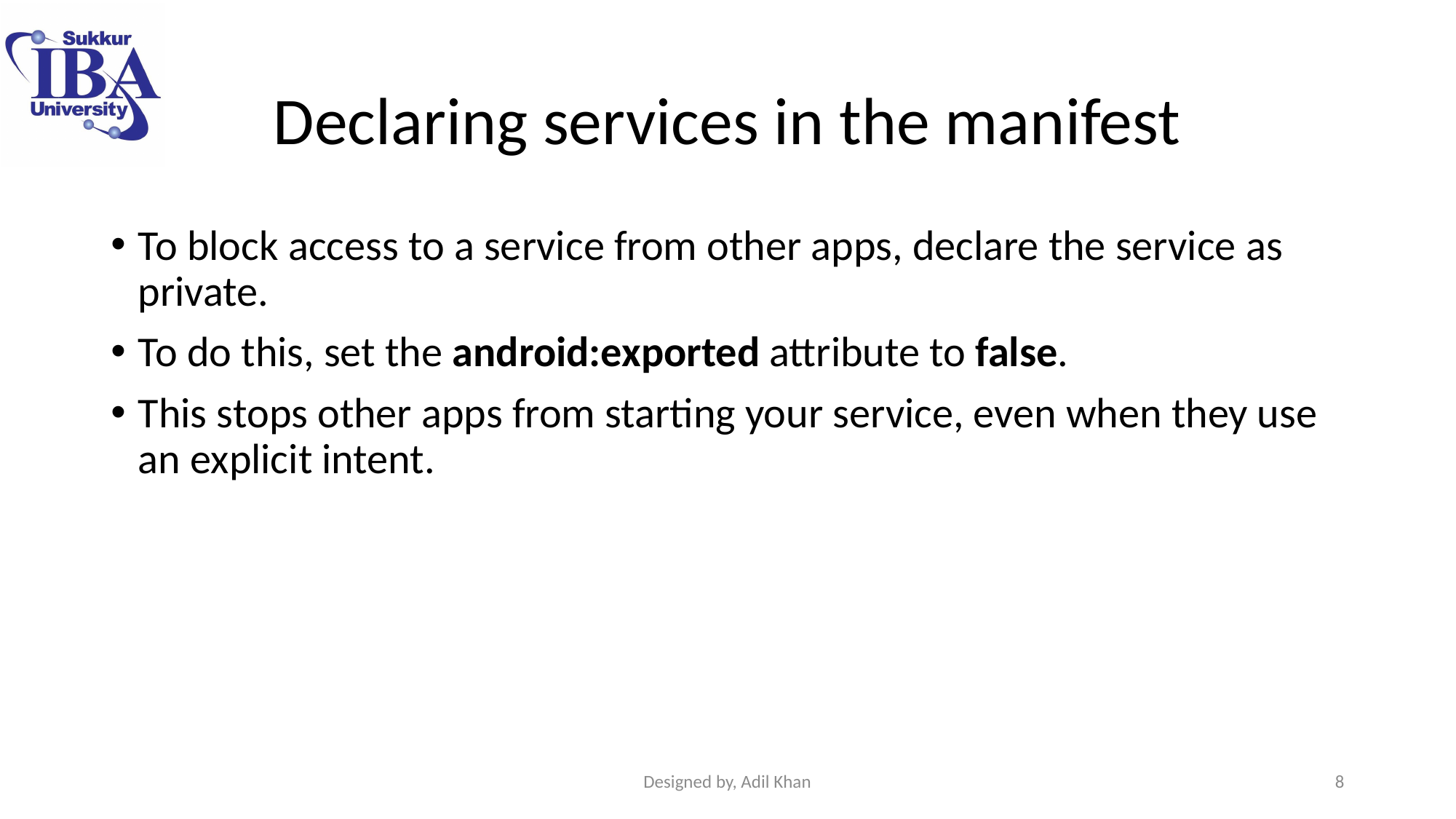

# Declaring services in the manifest
To block access to a service from other apps, declare the service as private.
To do this, set the android:exported attribute to false.
This stops other apps from starting your service, even when they use an explicit intent.
Designed by, Adil Khan
8